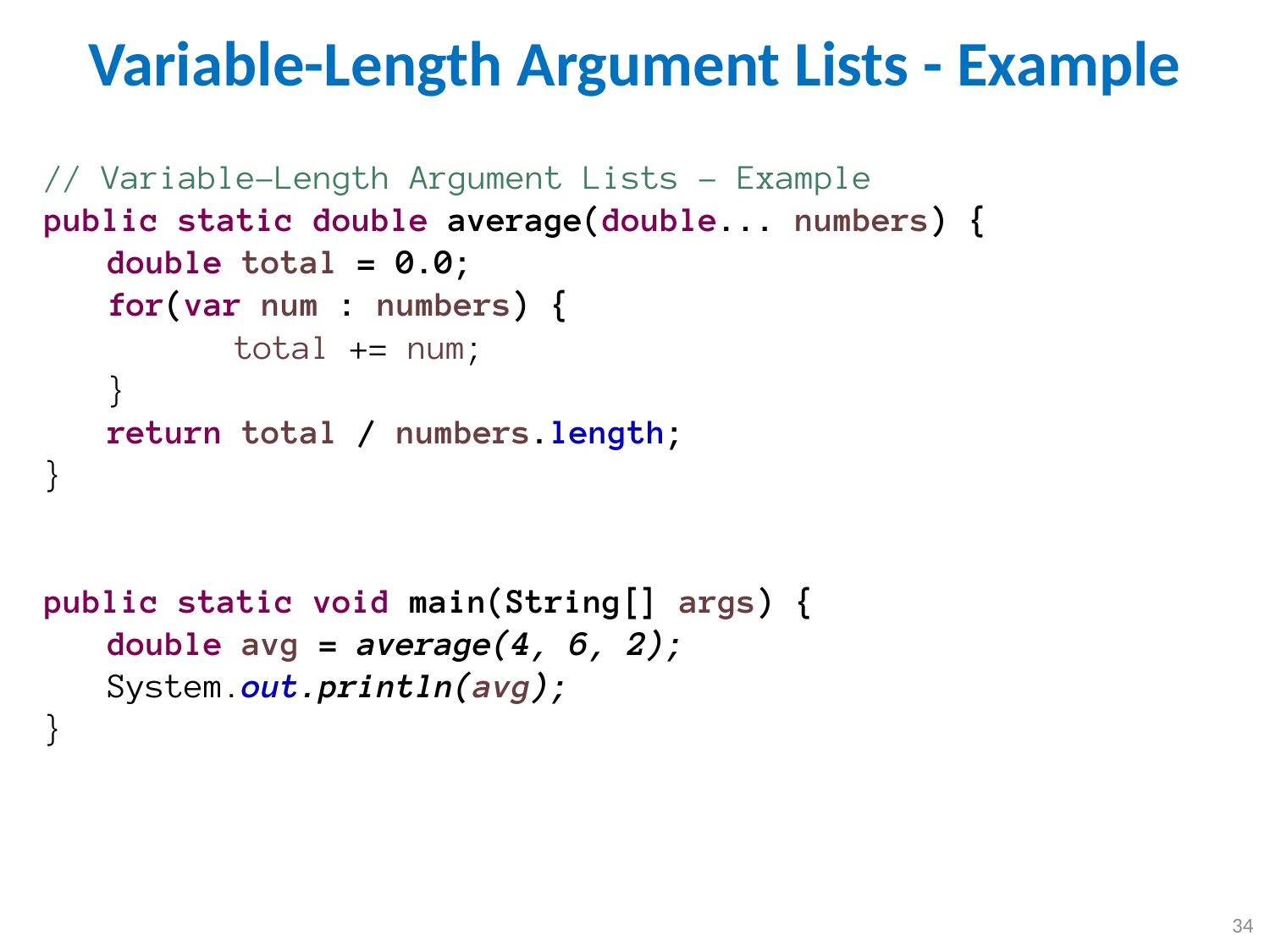

# Variable-Length Argument Lists - Example
// Variable-Length Argument Lists - Example
public static double average(double... numbers) {
double total = 0.0;
for(var num : numbers) {
	total += num;
}
return total / numbers.length;
}

public static void main(String[] args) {
double avg = average(4, 6, 2);
System.out.println(avg);
}
34